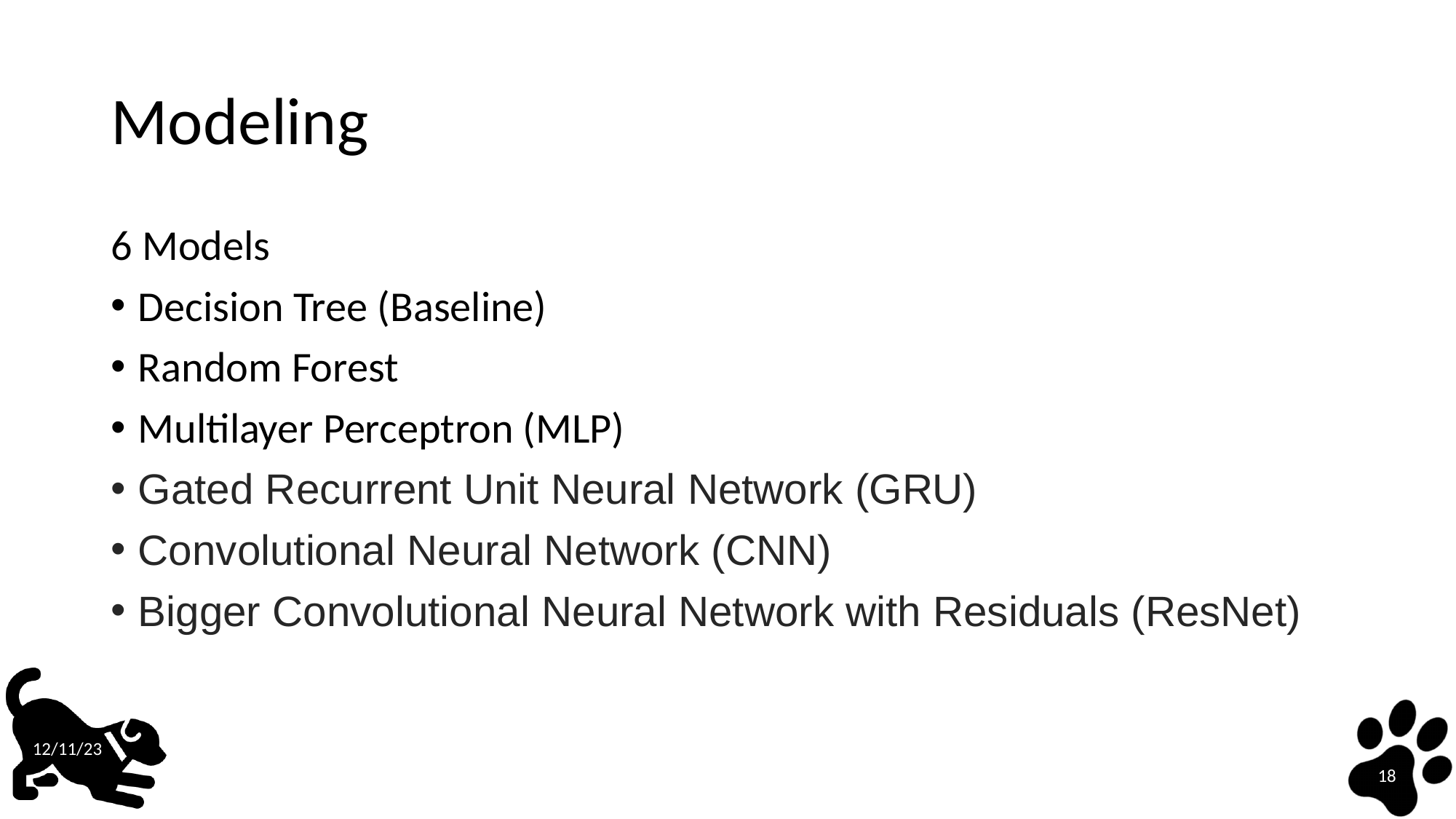

# Modeling
6 Models
Decision Tree (Baseline)
Random Forest
Multilayer Perceptron (MLP)
Gated Recurrent Unit Neural Network (GRU)
Convolutional Neural Network (CNN)
Bigger Convolutional Neural Network with Residuals (ResNet)
12/11/23
18